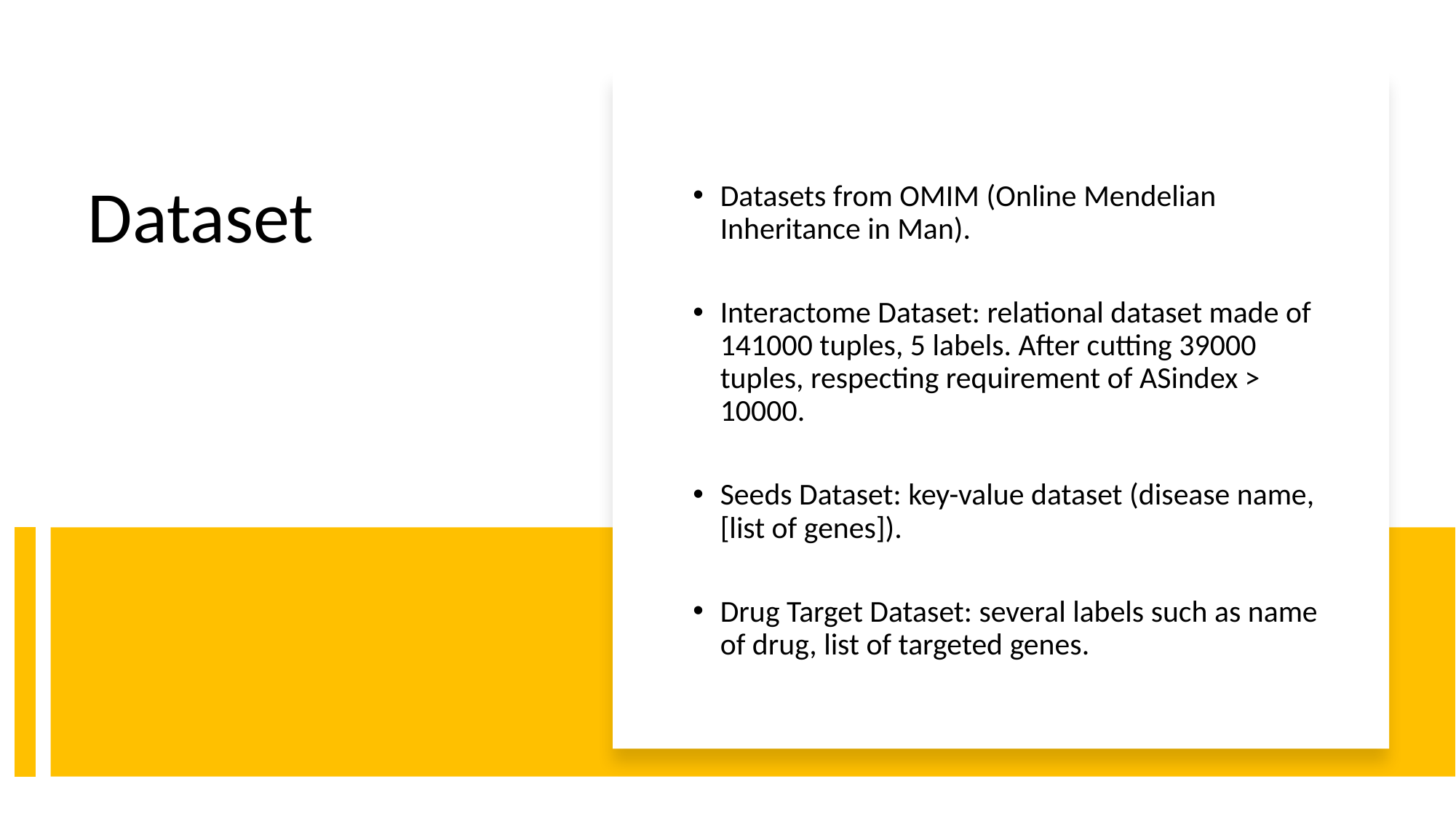

Datasets from OMIM (Online Mendelian Inheritance in Man).

Interactome Dataset: relational dataset made of 141000 tuples, 5 labels. After cutting 39000 tuples, respecting requirement of ASindex > 10000.

Seeds Dataset: key-value dataset (disease name, [list of genes]).

Drug Target Dataset: several labels such as name of drug, list of targeted genes.

# Dataset